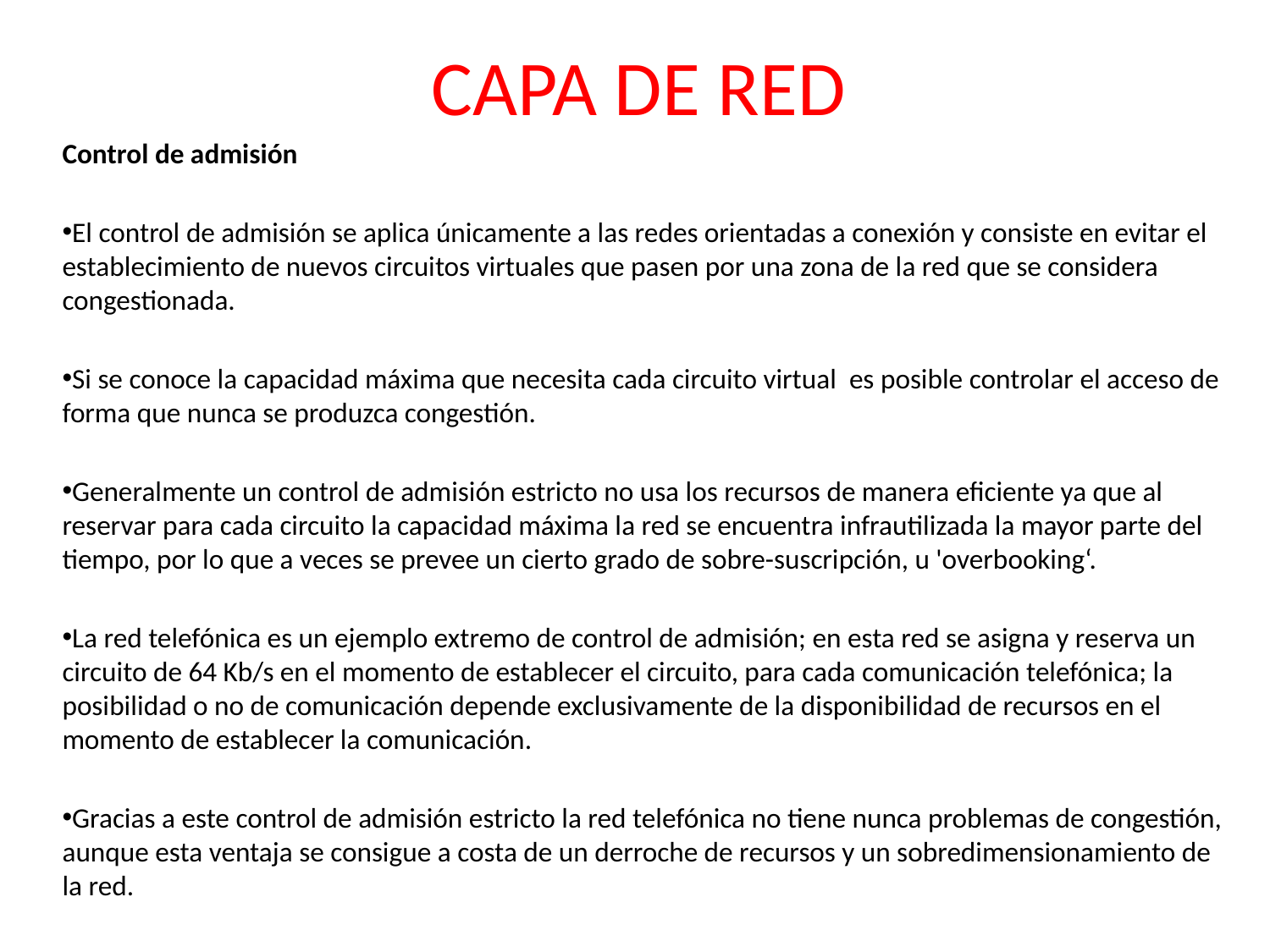

# CAPA DE RED
Control de admisión

El control de admisión se aplica únicamente a las redes orientadas a conexión y consiste en evitar el establecimiento de nuevos circuitos virtuales que pasen por una zona de la red que se considera congestionada.

Si se conoce la capacidad máxima que necesita cada circuito virtual  es posible controlar el acceso de forma que nunca se produzca congestión.

Generalmente un control de admisión estricto no usa los recursos de manera eficiente ya que al reservar para cada circuito la capacidad máxima la red se encuentra infrautilizada la mayor parte del tiempo, por lo que a veces se prevee un cierto grado de sobre-suscripción, u 'overbooking‘.

La red telefónica es un ejemplo extremo de control de admisión; en esta red se asigna y reserva un circuito de 64 Kb/s en el momento de establecer el circuito, para cada comunicación telefónica; la posibilidad o no de comunicación depende exclusivamente de la disponibilidad de recursos en el momento de establecer la comunicación.

Gracias a este control de admisión estricto la red telefónica no tiene nunca problemas de congestión, aunque esta ventaja se consigue a costa de un derroche de recursos y un sobredimensionamiento de la red.